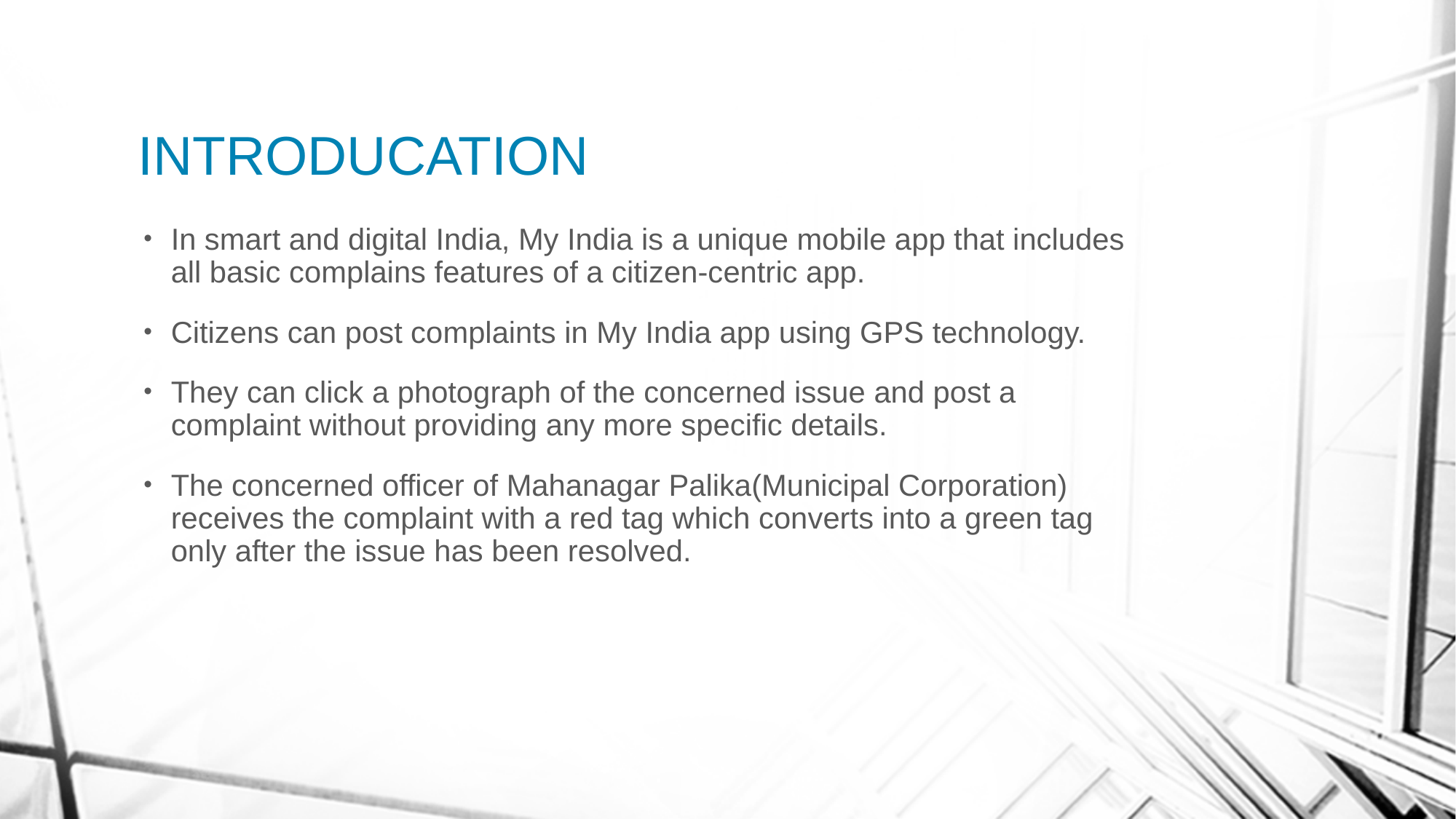

# INTRODUCATION
In smart and digital India, My India is a unique mobile app that includes all basic complains features of a citizen-centric app.
Citizens can post complaints in My India app using GPS technology.
They can click a photograph of the concerned issue and post a complaint without providing any more specific details.
The concerned officer of Mahanagar Palika(Municipal Corporation) receives the complaint with a red tag which converts into a green tag only after the issue has been resolved.